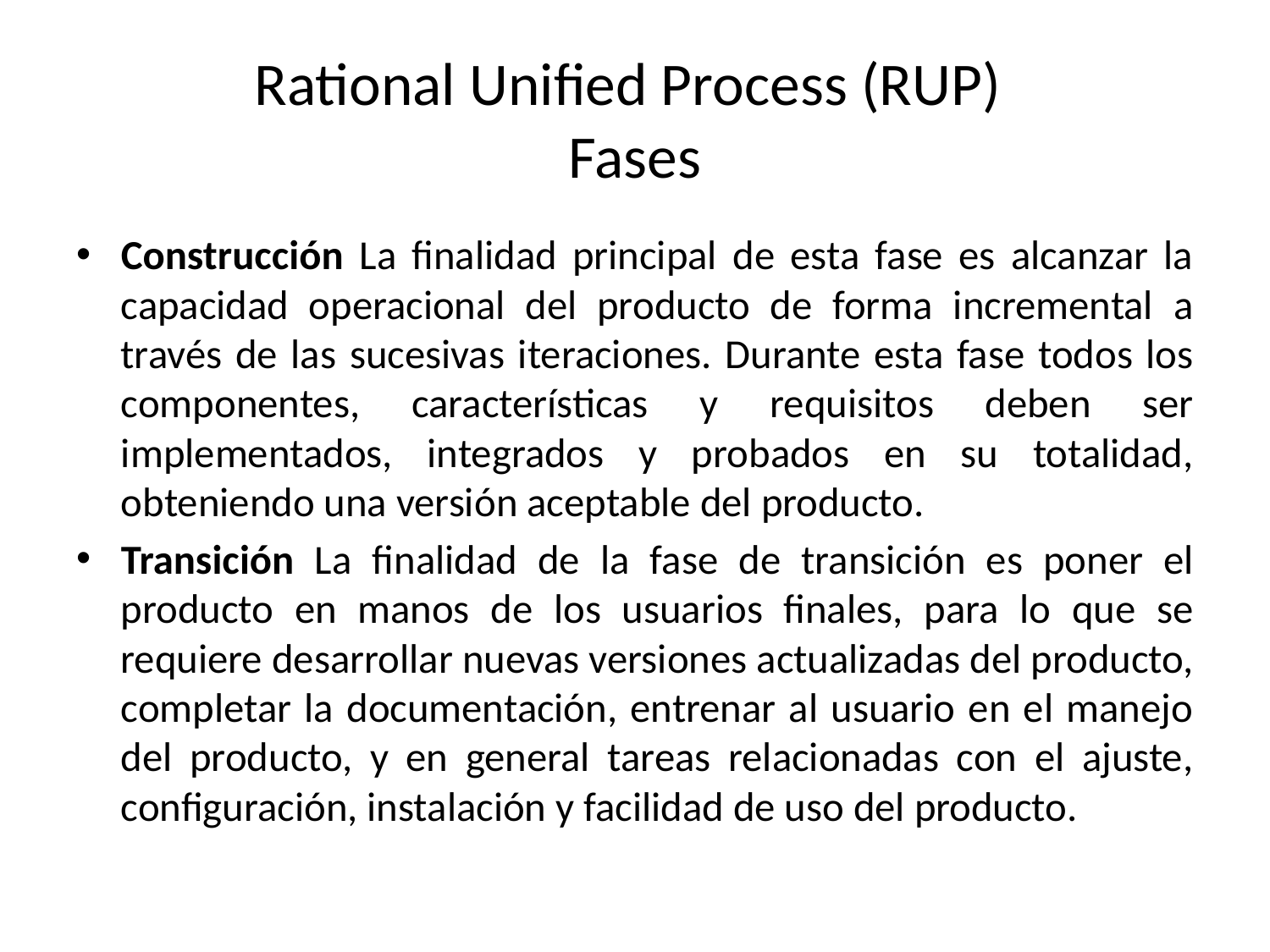

# Rational Unified Process (RUP) Fases
Construcción La finalidad principal de esta fase es alcanzar la capacidad operacional del producto de forma incremental a través de las sucesivas iteraciones. Durante esta fase todos los componentes, características y requisitos deben ser implementados, integrados y probados en su totalidad, obteniendo una versión aceptable del producto.
Transición La finalidad de la fase de transición es poner el producto en manos de los usuarios finales, para lo que se requiere desarrollar nuevas versiones actualizadas del producto, completar la documentación, entrenar al usuario en el manejo del producto, y en general tareas relacionadas con el ajuste, configuración, instalación y facilidad de uso del producto.